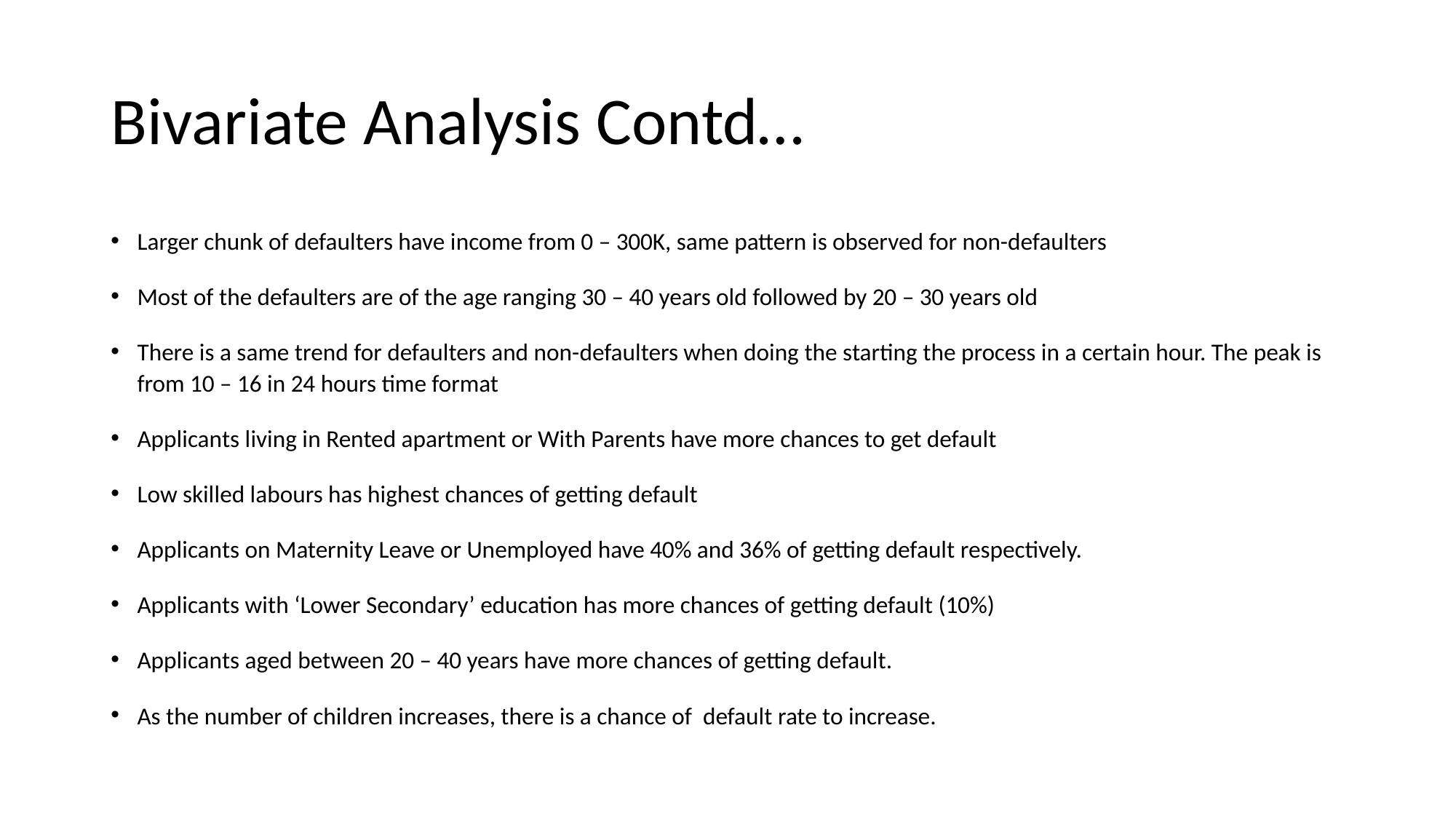

# Bivariate Analysis Contd…
Larger chunk of defaulters have income from 0 – 300K, same pattern is observed for non-defaulters
Most of the defaulters are of the age ranging 30 – 40 years old followed by 20 – 30 years old
There is a same trend for defaulters and non-defaulters when doing the starting the process in a certain hour. The peak is from 10 – 16 in 24 hours time format
Applicants living in Rented apartment or With Parents have more chances to get default
Low skilled labours has highest chances of getting default
Applicants on Maternity Leave or Unemployed have 40% and 36% of getting default respectively.
Applicants with ‘Lower Secondary’ education has more chances of getting default (10%)
Applicants aged between 20 – 40 years have more chances of getting default.
As the number of children increases, there is a chance of  default rate to increase.